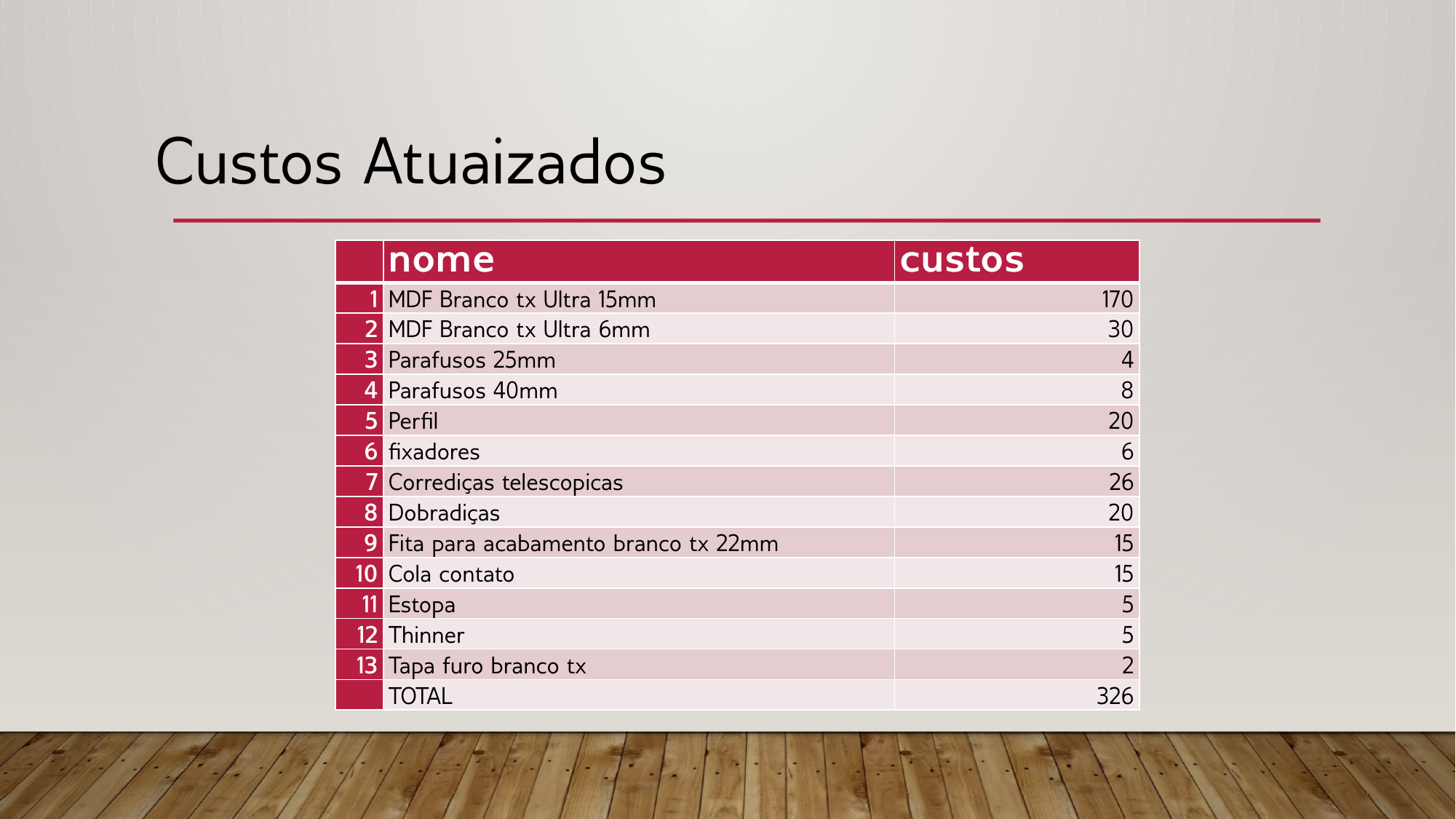

# Custos Atuaizados
|  | nome | custos |
| --- | --- | --- |
| 1 | MDF Branco tx Ultra 15mm | 170 |
| 2 | MDF Branco tx Ultra 6mm | 30 |
| 3 | Parafusos 25mm | 4 |
| 4 | Parafusos 40mm | 8 |
| 5 | Perfil | 20 |
| 6 | fixadores | 6 |
| 7 | Corrediças telescopicas | 26 |
| 8 | Dobradiças | 20 |
| 9 | Fita para acabamento branco tx 22mm | 15 |
| 10 | Cola contato | 15 |
| 11 | Estopa | 5 |
| 12 | Thinner | 5 |
| 13 | Tapa furo branco tx | 2 |
|  | TOTAL | 326 |